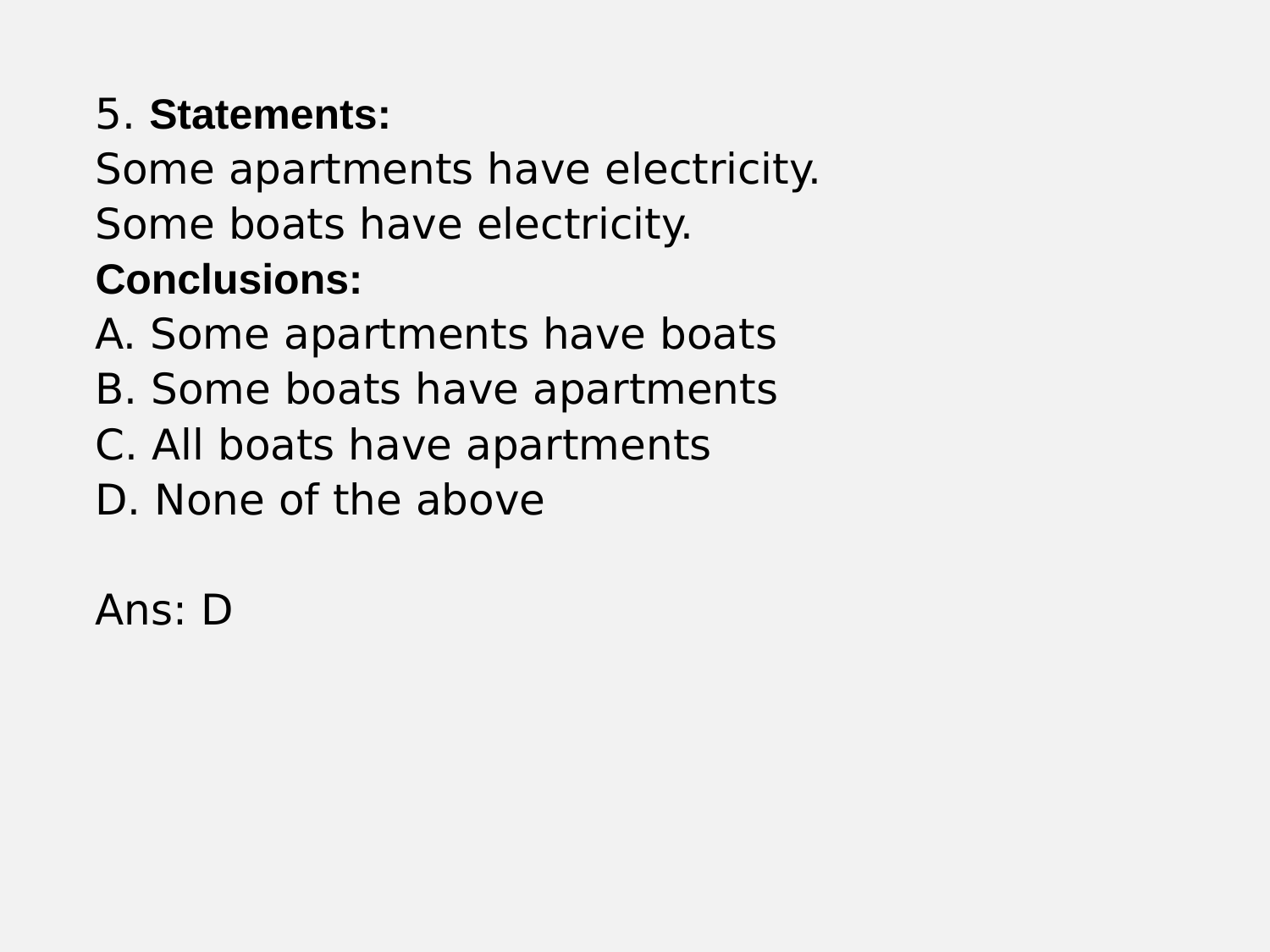

5. Statements:
Some apartments have electricity.
Some boats have electricity.
Conclusions:
A. Some apartments have boats
B. Some boats have apartments
C. All boats have apartments
D. None of the above

Ans: D